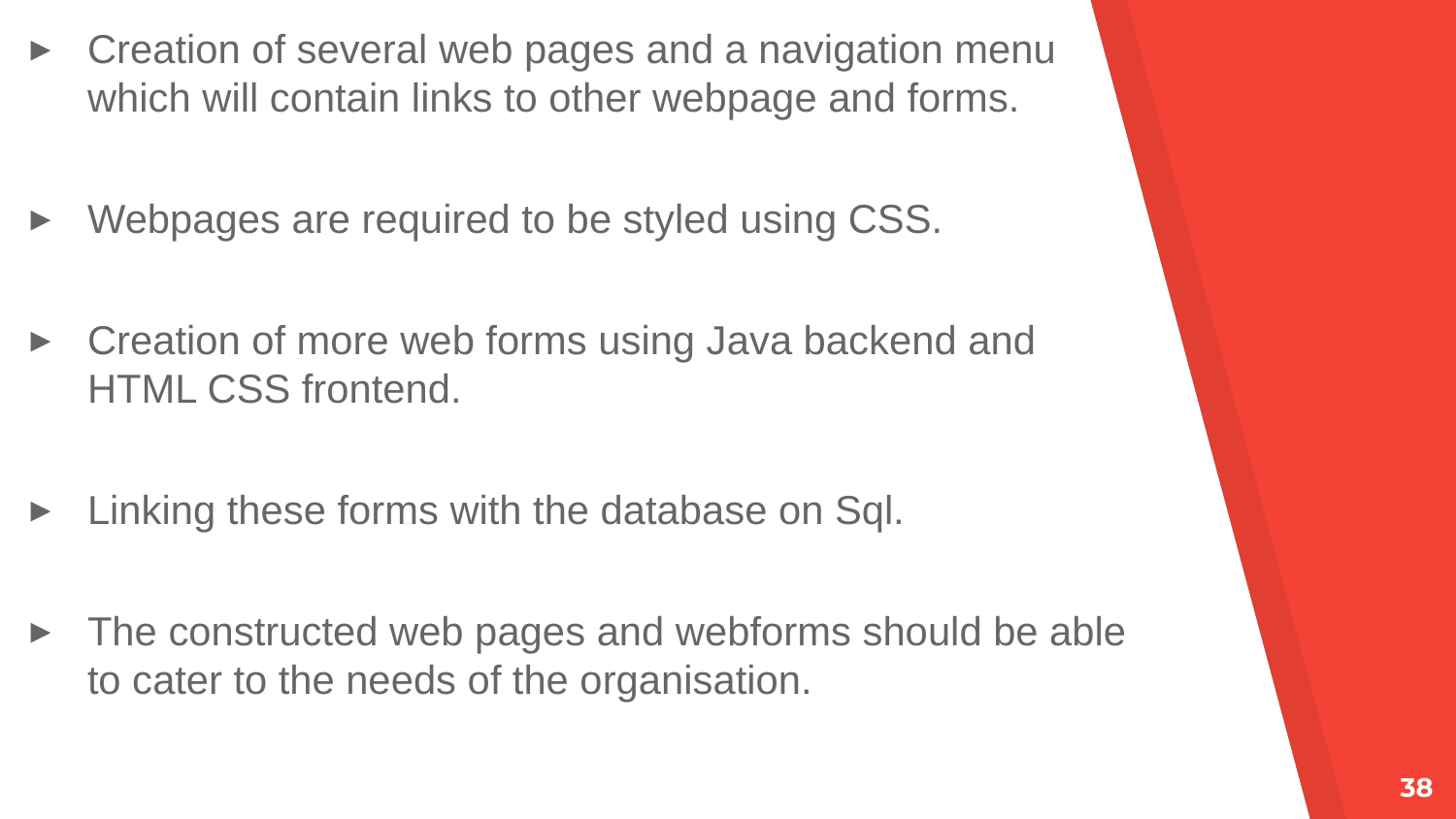

Creation of several web pages and a navigation menu which will contain links to other webpage and forms.

Webpages are required to be styled using CSS.

Creation of more web forms using Java backend and HTML CSS frontend.

Linking these forms with the database on Sql.

The constructed web pages and webforms should be able to cater to the needs of the organisation.
38